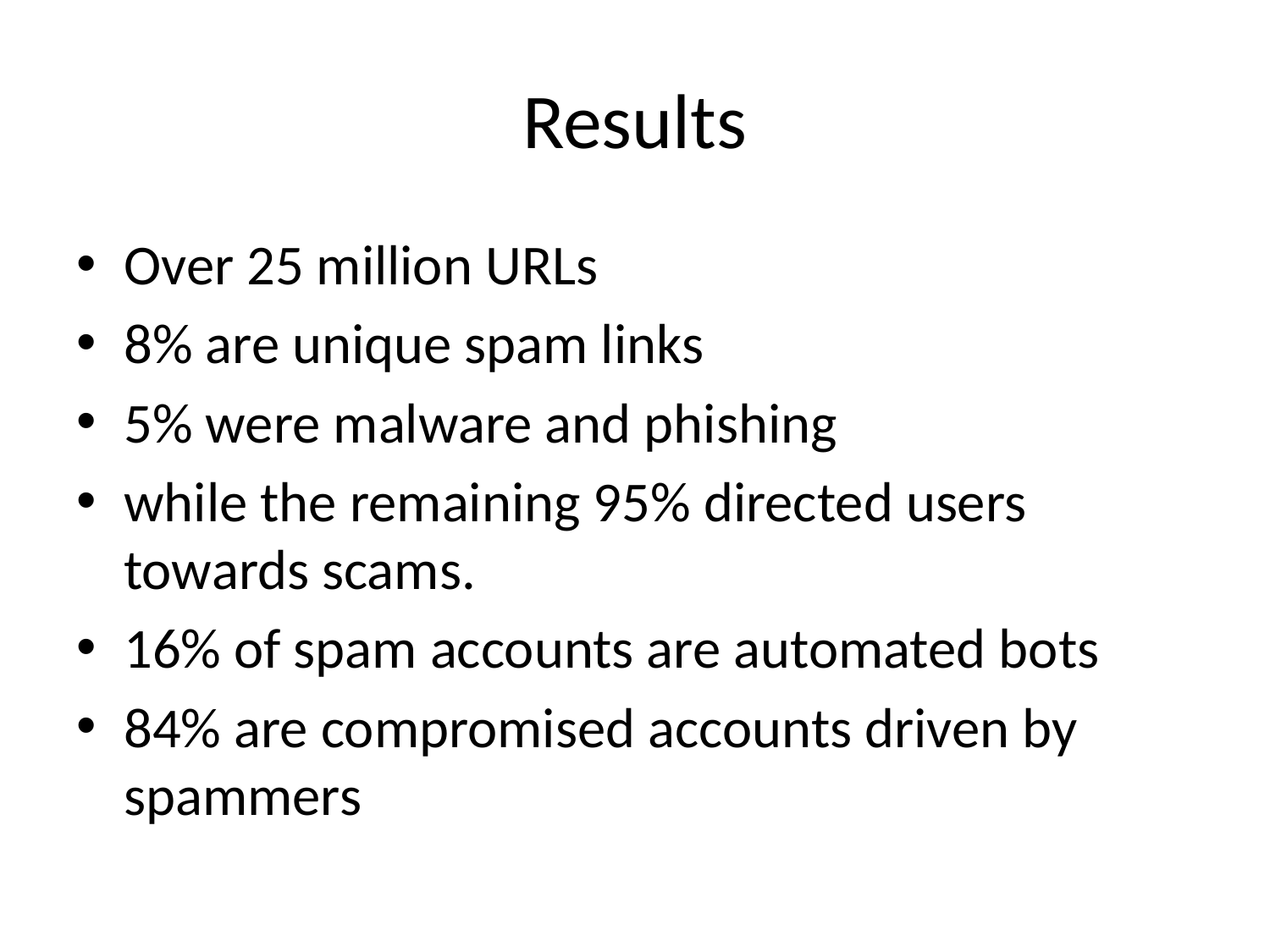

# Results
Over 25 million URLs
8% are unique spam links
5% were malware and phishing
while the remaining 95% directed users towards scams.
16% of spam accounts are automated bots
84% are compromised accounts driven by spammers